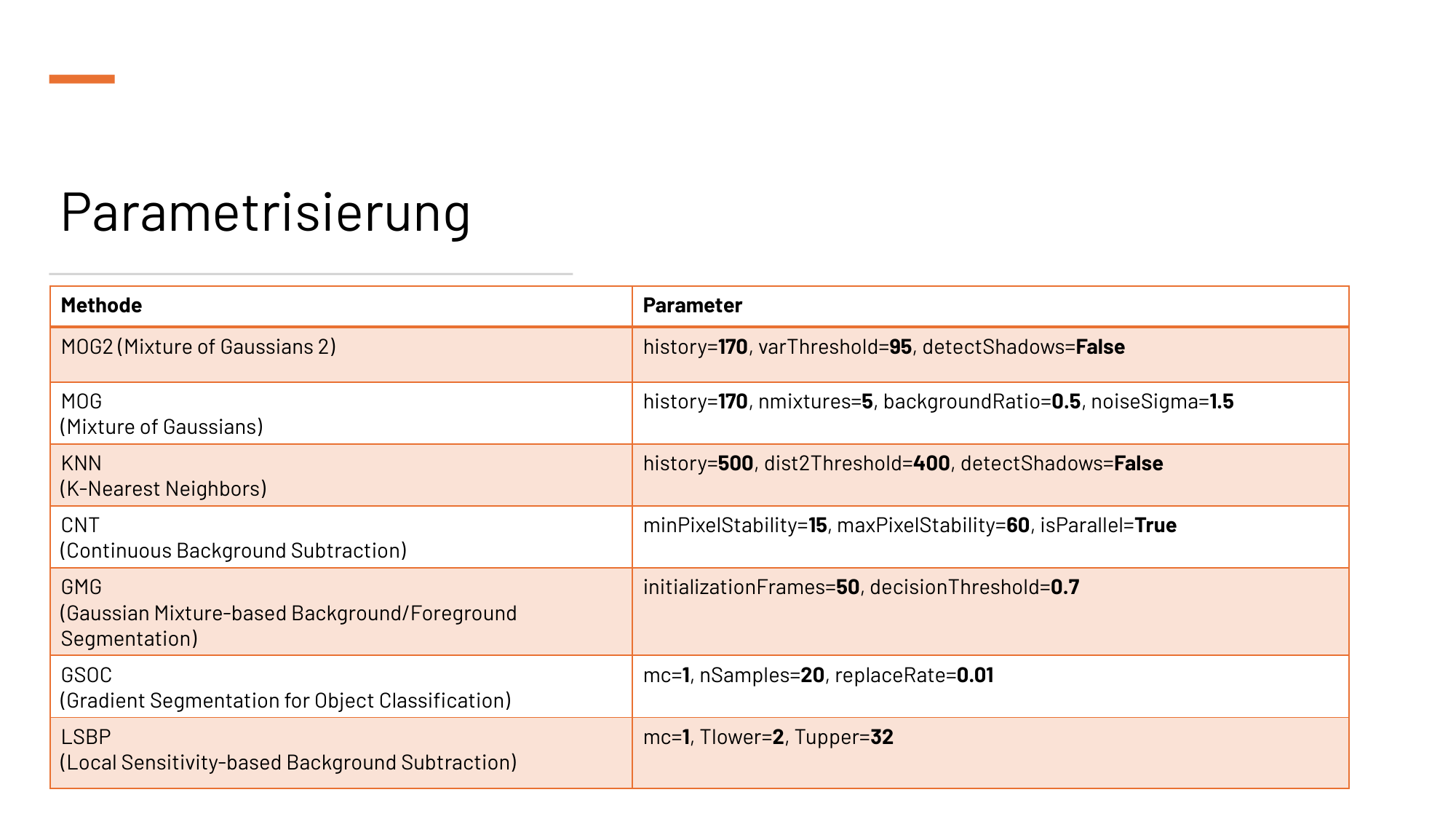

# Parametrisierung

| Methode | Parameter |
| --- | --- |
| MOG2 (Mixture of Gaussians 2) | history=170, varThreshold=95, detectShadows=False |
| MOG (Mixture of Gaussians) | history=170, nmixtures=5, backgroundRatio=0.5, noiseSigma=1.5 |
| KNN (K-Nearest Neighbors) | history=500, dist2Threshold=400, detectShadows=False |
| CNT (Continuous Background Subtraction) | minPixelStability=15, maxPixelStability=60, isParallel=True |
| GMG (Gaussian Mixture-based Background/Foreground Segmentation) | initializationFrames=50, decisionThreshold=0.7 |
| GSOC (Gradient Segmentation for Object Classification) | mc=1, nSamples=20, replaceRate=0.01 |
| LSBP (Local Sensitivity-based Background Subtraction) | mc=1, Tlower=2, Tupper=32 |